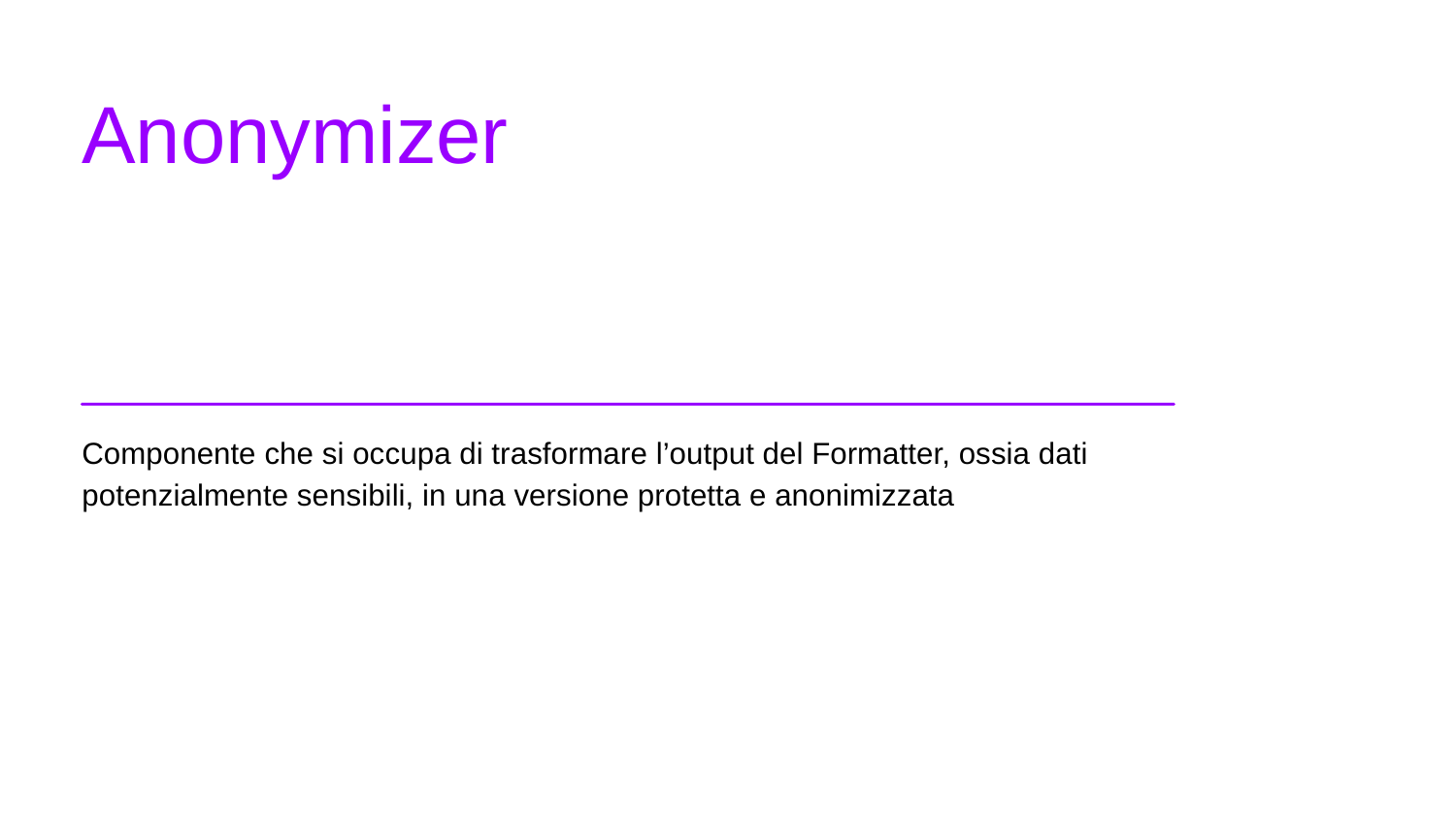

# Anonymizer
Componente che si occupa di trasformare l’output del Formatter, ossia dati potenzialmente sensibili, in una versione protetta e anonimizzata